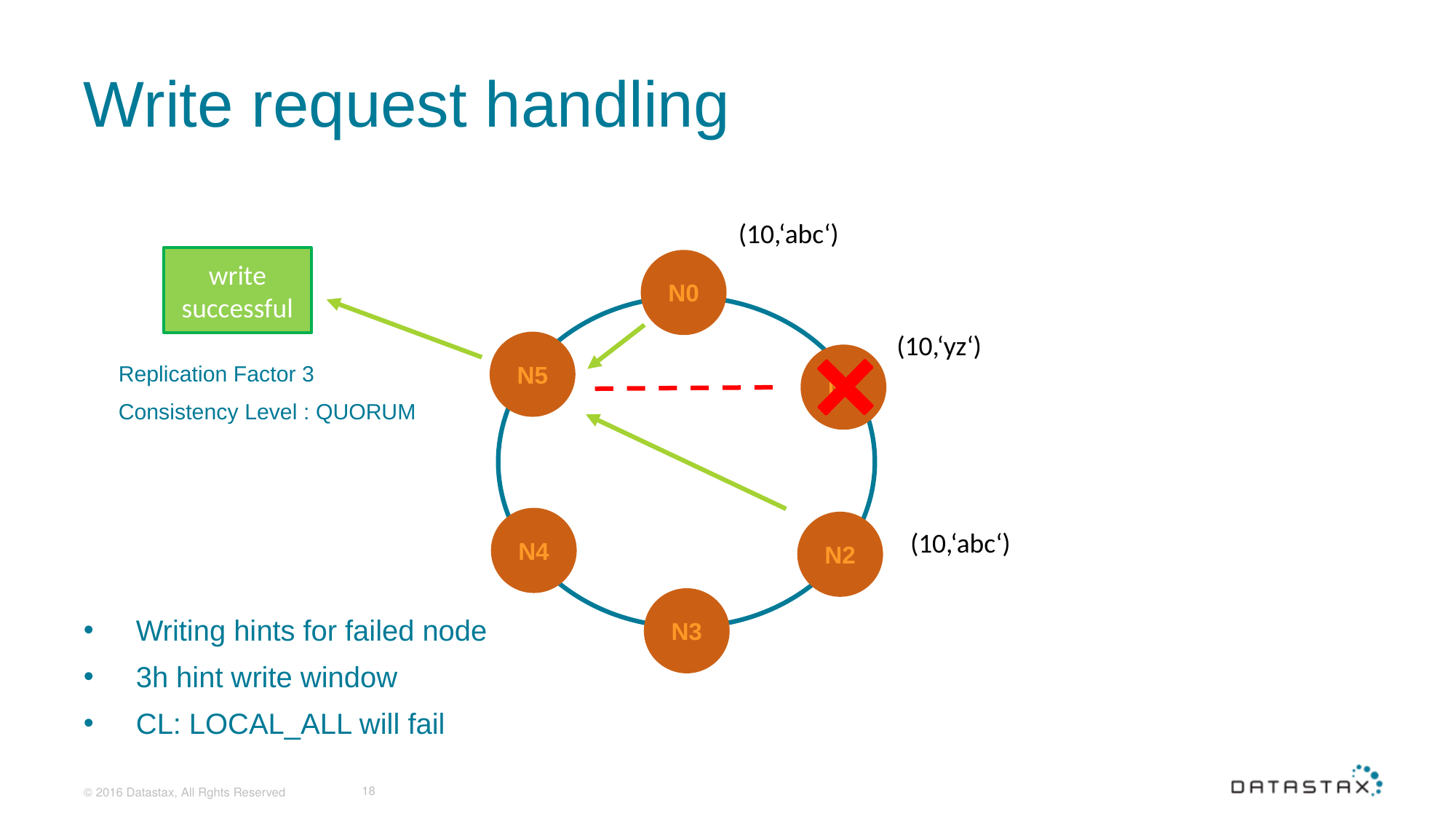

# Write request handling
(10,‘abc‘)
write
successful
N0
N5
N1
N4
N2
N3

(10,‘yz‘)
Replication Factor 3
Consistency Level : QUORUM

(10,‘abc‘)
Writing hints for failed node
3h hint write window
CL: LOCAL_ALL will fail

© 2016 Datastax, All Rghts Reserved
18